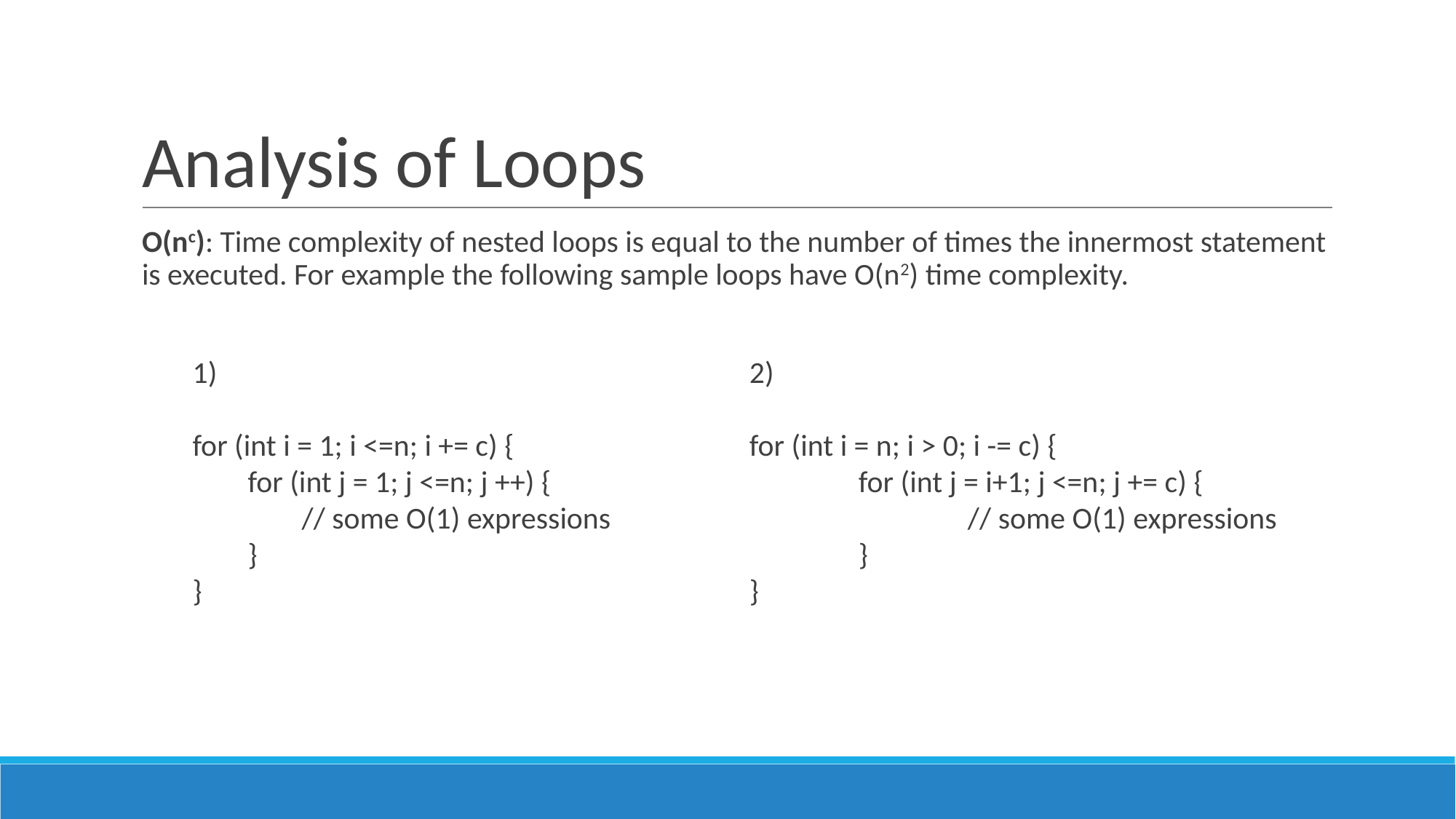

Analysis of Loops
O(nc): Time complexity of nested loops is equal to the number of times the innermost statement is executed. For example the following sample loops have O(n2) time complexity.

1)

for (int i = 1; i <=n; i += c) {
        for (int j = 1; j <=n; j ++) {
	// some O(1) expressions
        }
}
2)

for (int i = n; i > 0; i -= c) {
	for (int j = i+1; j <=n; j += c) {
		// some O(1) expressions
	}
}